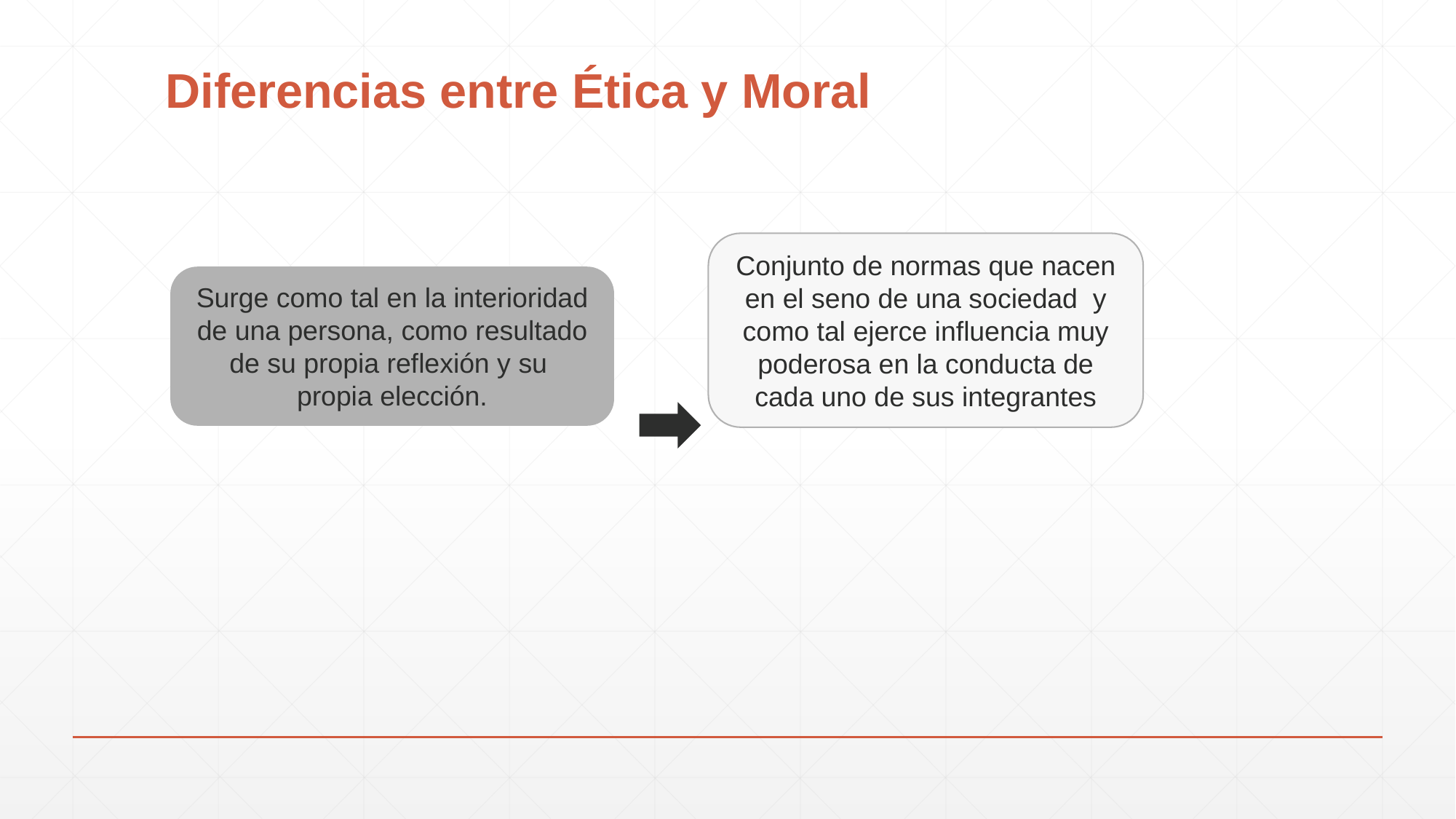

# Diferencias entre Ética y Moral
Conjunto de normas que nacen en el seno de una sociedad  y como tal ejerce influencia muy poderosa en la conducta de cada uno de sus integrantes
Surge como tal en la interioridad de una persona, como resultado de su propia reflexión y su  propia elección.